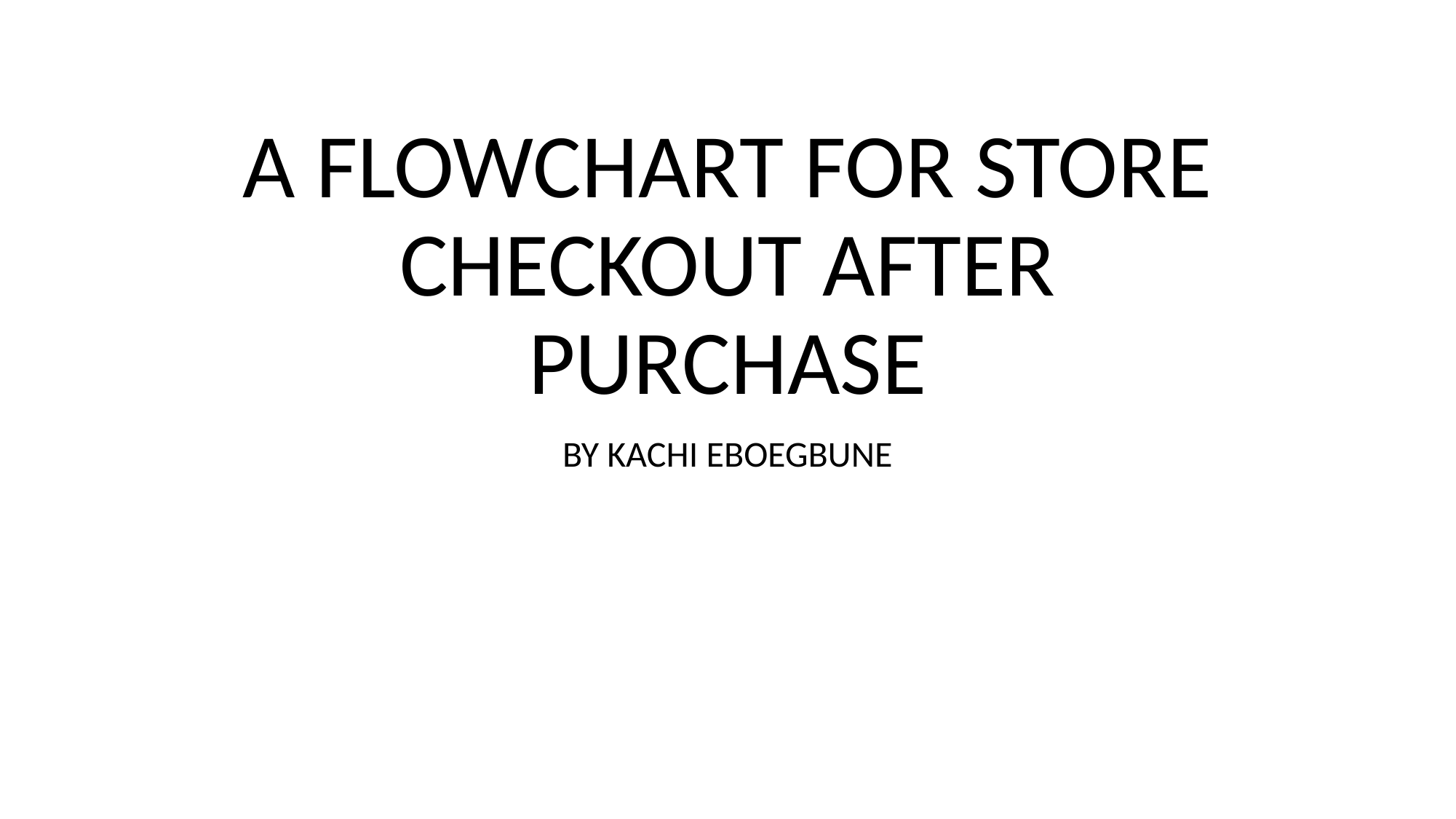

# A FLOWCHART FOR STORE CHECKOUT AFTER PURCHASE
BY KACHI EBOEGBUNE